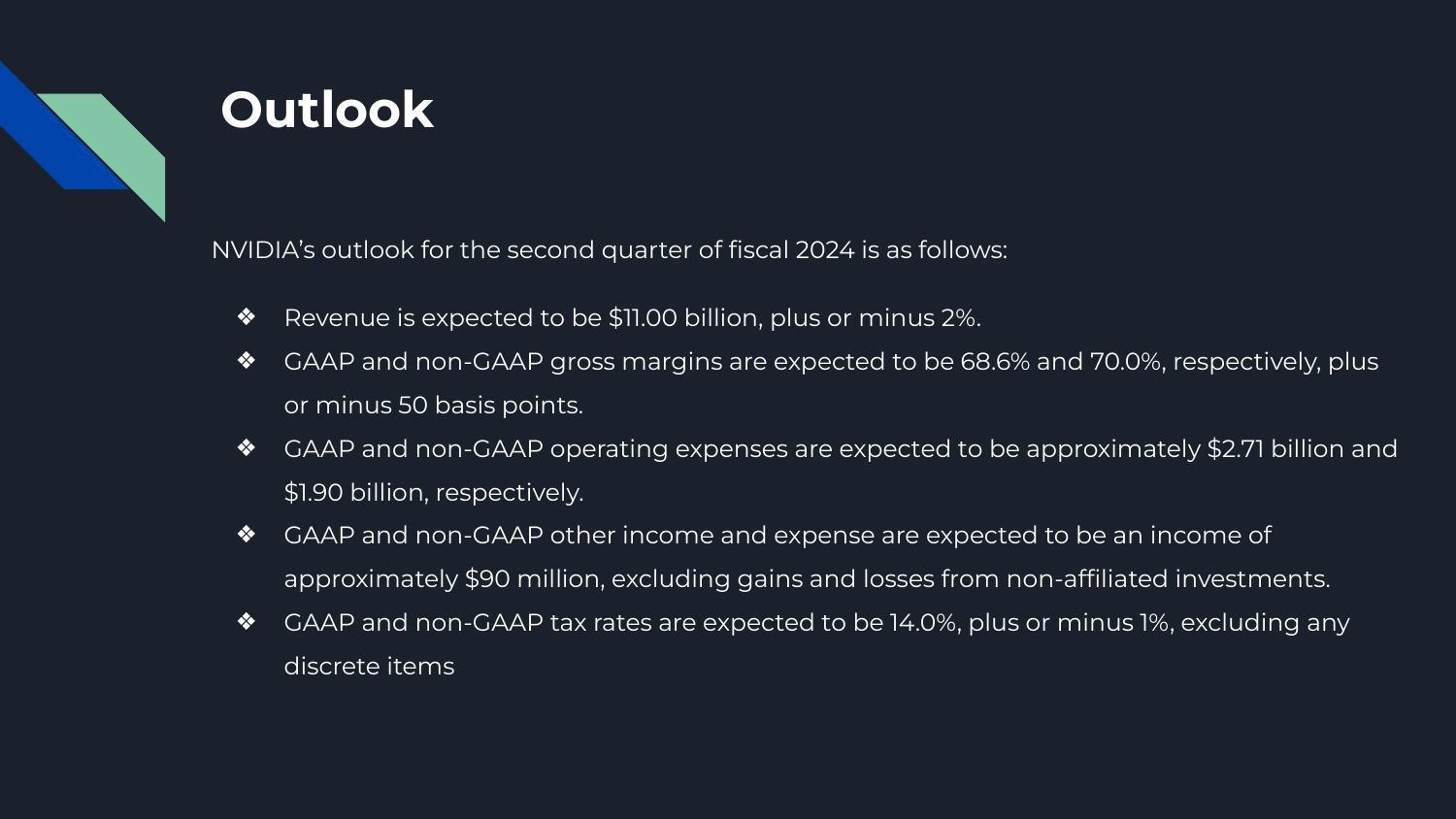

# Outlook

NVIDIA’s outlook for the second quarter of fiscal 2024 is as follows:
Revenue is expected to be $11.00 billion, plus or minus 2%.
GAAP and non-GAAP gross margins are expected to be 68.6% and 70.0%, respectively, plus or minus 50 basis points.
GAAP and non-GAAP operating expenses are expected to be approximately $2.71 billion and $1.90 billion, respectively.
GAAP and non-GAAP other income and expense are expected to be an income of approximately $90 million, excluding gains and losses from non-affiliated investments.
GAAP and non-GAAP tax rates are expected to be 14.0%, plus or minus 1%, excluding any discrete items